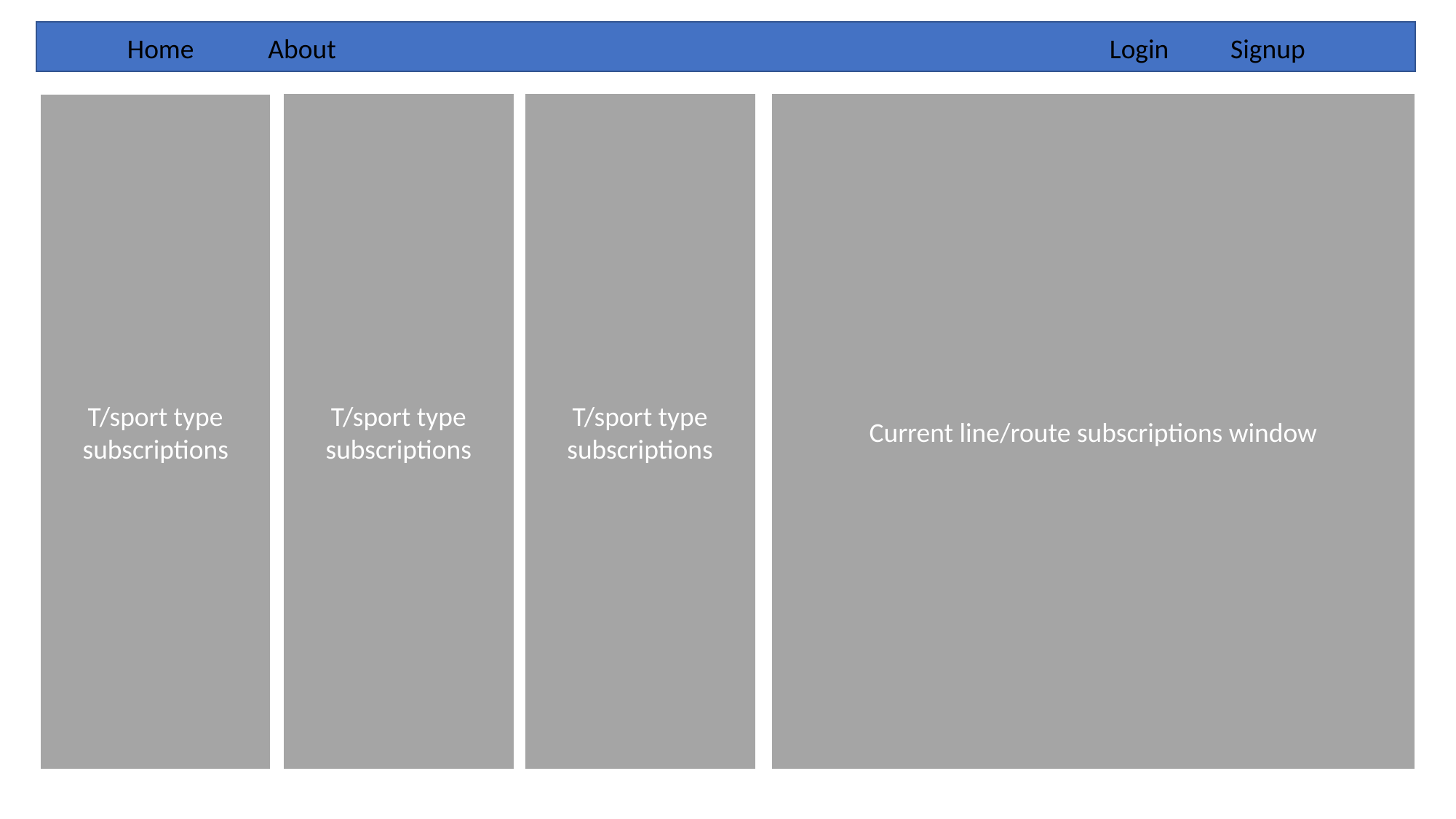

Home            About								Login          Signup
T/sport type subscriptions
T/sport type subscriptions
Current line/route subscriptions window
T/sport type subscriptions